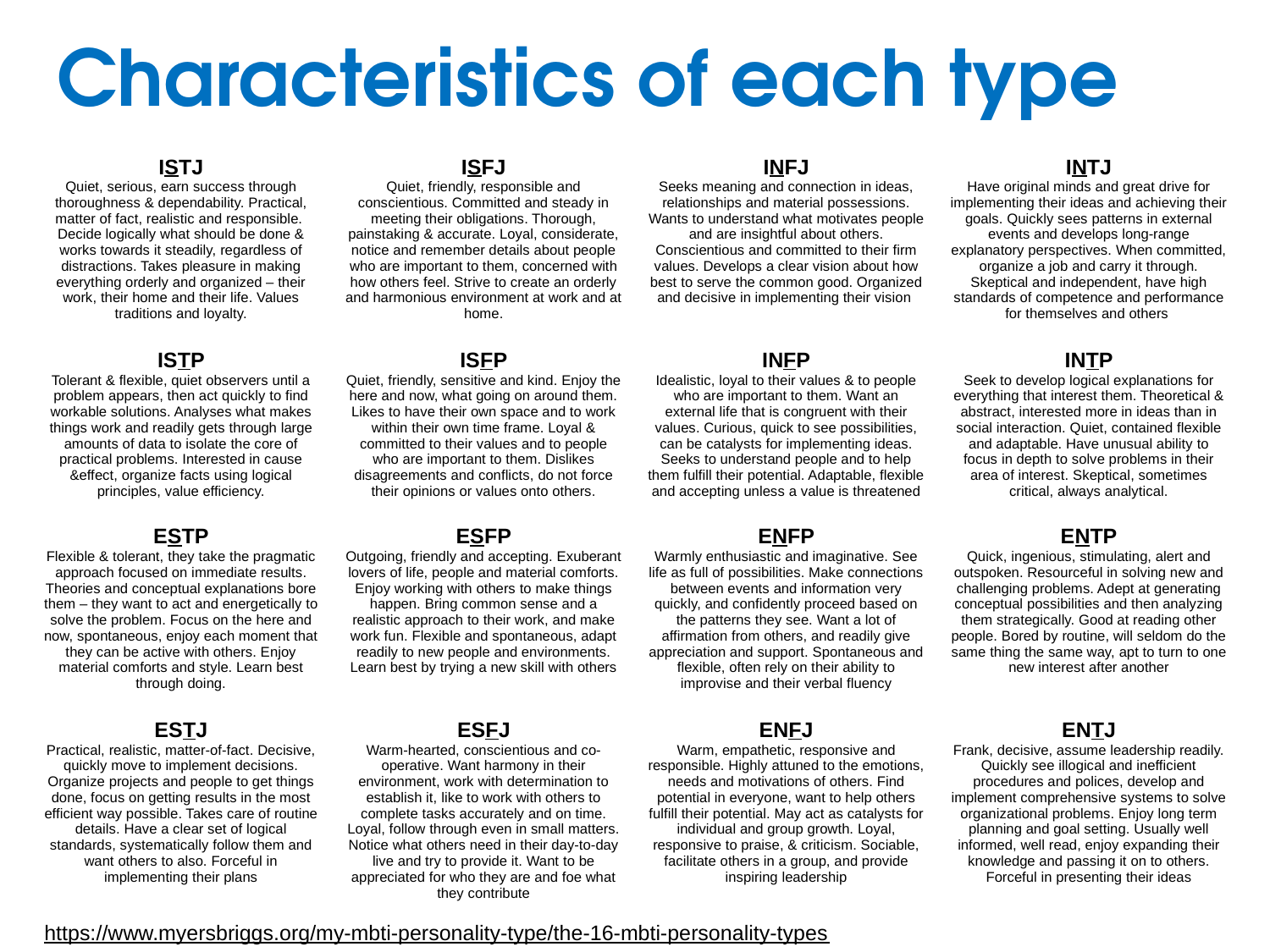

# Characteristics of each type
| ISTJ Quiet, serious, earn success through thoroughness & dependability. Practical, matter of fact, realistic and responsible. Decide logically what should be done & works towards it steadily, regardless of distractions. Takes pleasure in making everything orderly and organized – their work, their home and their life. Values traditions and loyalty. | ISFJ Quiet, friendly, responsible and conscientious. Committed and steady in meeting their obligations. Thorough, painstaking & accurate. Loyal, considerate, notice and remember details about people who are important to them, concerned with how others feel. Strive to create an orderly and harmonious environment at work and at home. | INFJ Seeks meaning and connection in ideas, relationships and material possessions. Wants to understand what motivates people and are insightful about others. Conscientious and committed to their firm values. Develops a clear vision about how best to serve the common good. Organized and decisive in implementing their vision | INTJ Have original minds and great drive for implementing their ideas and achieving their goals. Quickly sees patterns in external events and develops long-range explanatory perspectives. When committed, organize a job and carry it through. Skeptical and independent, have high standards of competence and performance for themselves and others |
| --- | --- | --- | --- |
| ISTP Tolerant & flexible, quiet observers until a problem appears, then act quickly to find workable solutions. Analyses what makes things work and readily gets through large amounts of data to isolate the core of practical problems. Interested in cause &effect, organize facts using logical principles, value efficiency. | ISFP Quiet, friendly, sensitive and kind. Enjoy the here and now, what going on around them. Likes to have their own space and to work within their own time frame. Loyal & committed to their values and to people who are important to them. Dislikes disagreements and conflicts, do not force their opinions or values onto others. | INFP Idealistic, loyal to their values & to people who are important to them. Want an external life that is congruent with their values. Curious, quick to see possibilities, can be catalysts for implementing ideas. Seeks to understand people and to help them fulfill their potential. Adaptable, flexible and accepting unless a value is threatened | INTP Seek to develop logical explanations for everything that interest them. Theoretical & abstract, interested more in ideas than in social interaction. Quiet, contained flexible and adaptable. Have unusual ability to focus in depth to solve problems in their area of interest. Skeptical, sometimes critical, always analytical. |
| ESTP Flexible & tolerant, they take the pragmatic approach focused on immediate results. Theories and conceptual explanations bore them – they want to act and energetically to solve the problem. Focus on the here and now, spontaneous, enjoy each moment that they can be active with others. Enjoy material comforts and style. Learn best through doing. | ESFP Outgoing, friendly and accepting. Exuberant lovers of life, people and material comforts. Enjoy working with others to make things happen. Bring common sense and a realistic approach to their work, and make work fun. Flexible and spontaneous, adapt readily to new people and environments. Learn best by trying a new skill with others | ENFP Warmly enthusiastic and imaginative. See life as full of possibilities. Make connections between events and information very quickly, and confidently proceed based on the patterns they see. Want a lot of affirmation from others, and readily give appreciation and support. Spontaneous and flexible, often rely on their ability to improvise and their verbal fluency | ENTP Quick, ingenious, stimulating, alert and outspoken. Resourceful in solving new and challenging problems. Adept at generating conceptual possibilities and then analyzing them strategically. Good at reading other people. Bored by routine, will seldom do the same thing the same way, apt to turn to one new interest after another |
| ESTJ Practical, realistic, matter-of-fact. Decisive, quickly move to implement decisions. Organize projects and people to get things done, focus on getting results in the most efficient way possible. Takes care of routine details. Have a clear set of logical standards, systematically follow them and want others to also. Forceful in implementing their plans | ESFJ Warm-hearted, conscientious and co-operative. Want harmony in their environment, work with determination to establish it, like to work with others to complete tasks accurately and on time. Loyal, follow through even in small matters. Notice what others need in their day-to-day live and try to provide it. Want to be appreciated for who they are and foe what they contribute | ENFJ Warm, empathetic, responsive and responsible. Highly attuned to the emotions, needs and motivations of others. Find potential in everyone, want to help others fulfill their potential. May act as catalysts for individual and group growth. Loyal, responsive to praise, & criticism. Sociable, facilitate others in a group, and provide inspiring leadership | ENTJ Frank, decisive, assume leadership readily. Quickly see illogical and inefficient procedures and polices, develop and implement comprehensive systems to solve organizational problems. Enjoy long term planning and goal setting. Usually well informed, well read, enjoy expanding their knowledge and passing it on to others. Forceful in presenting their ideas |
https://www.myersbriggs.org/my-mbti-personality-type/the-16-mbti-personality-types